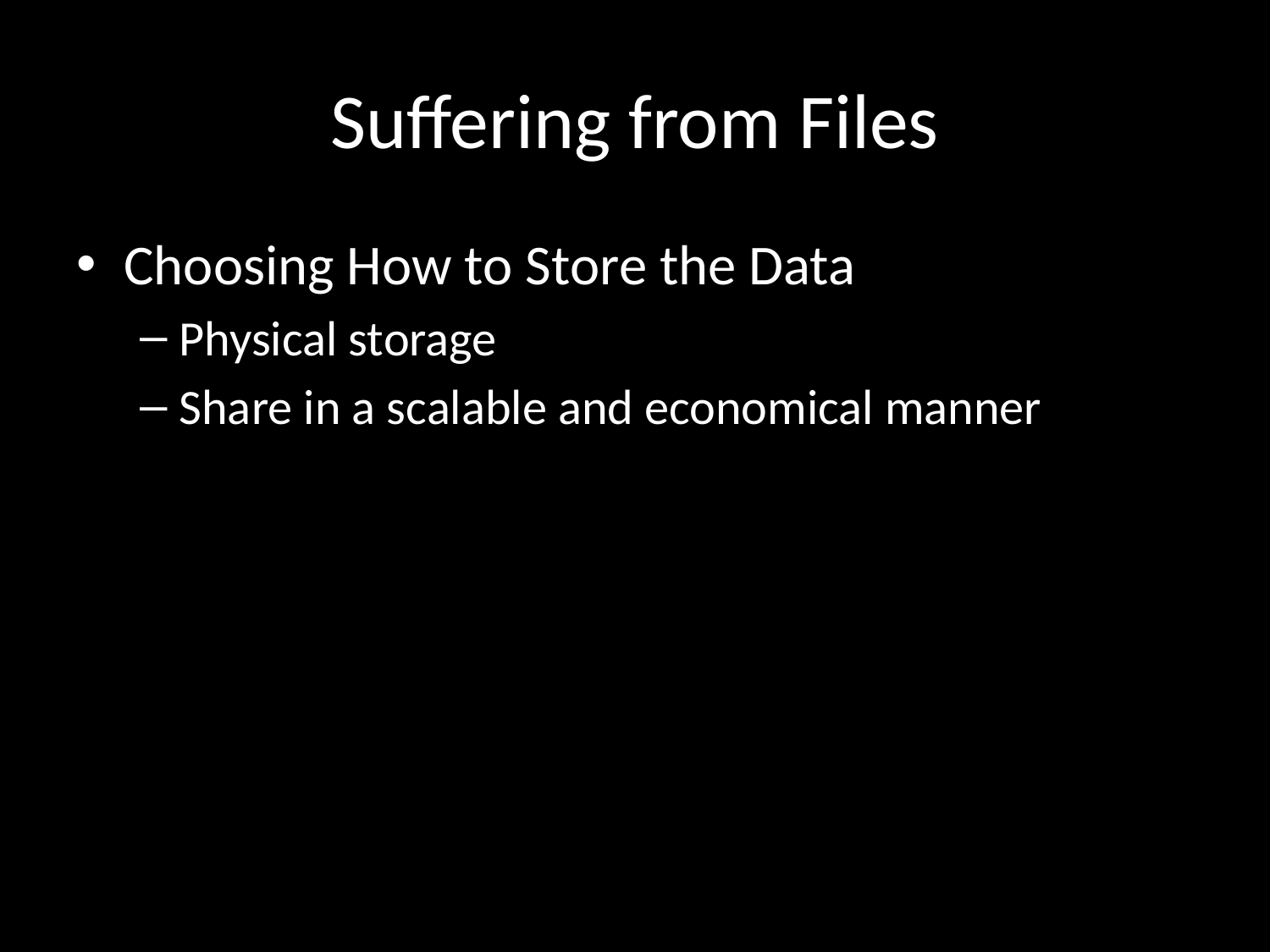

# Suffering from Files
Choosing How to Store the Data
Physical storage
Share in a scalable and economical manner